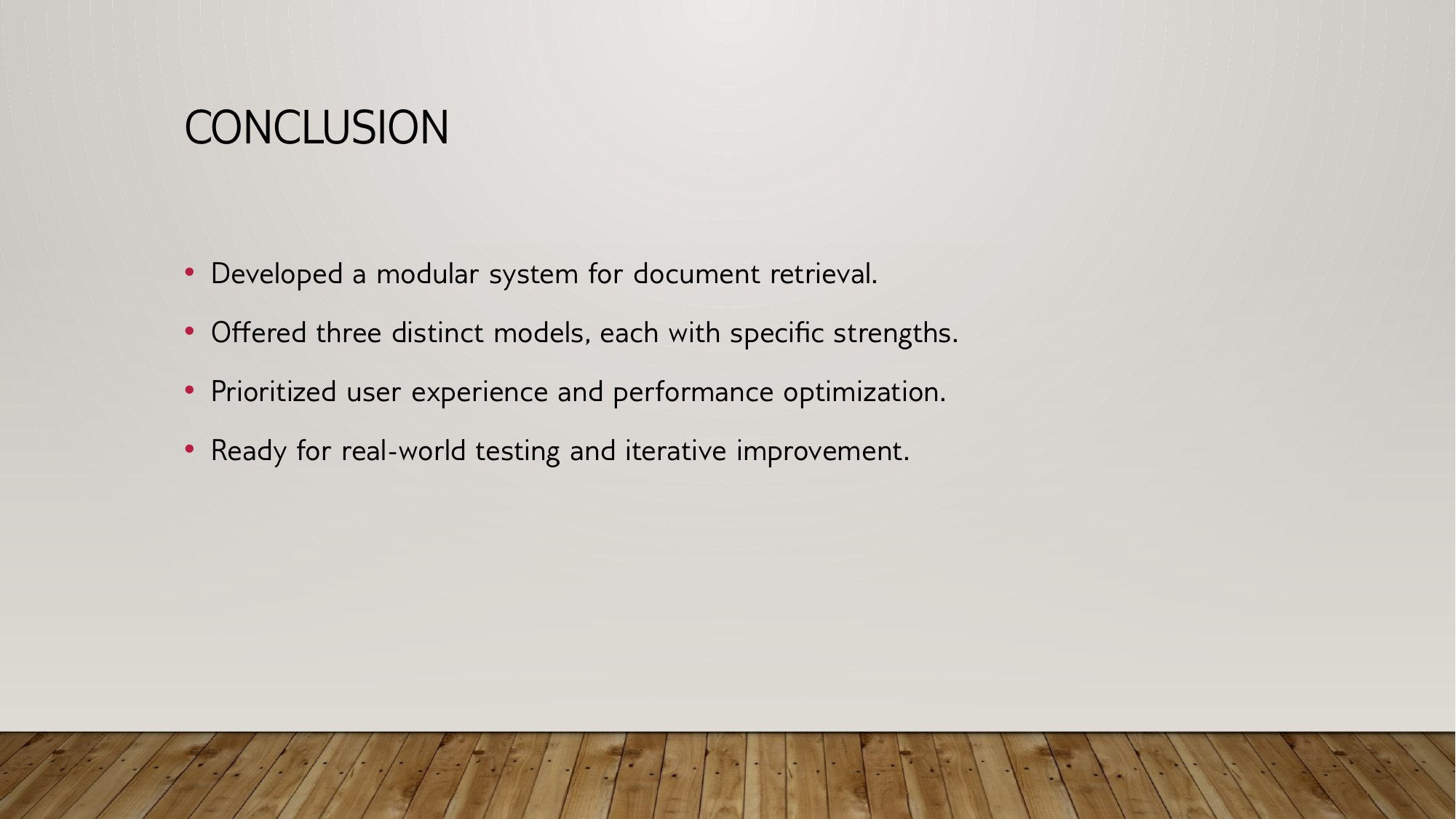

# Conclusion
Developed a modular system for document retrieval.
Offered three distinct models, each with specific strengths.
Prioritized user experience and performance optimization.
Ready for real-world testing and iterative improvement.